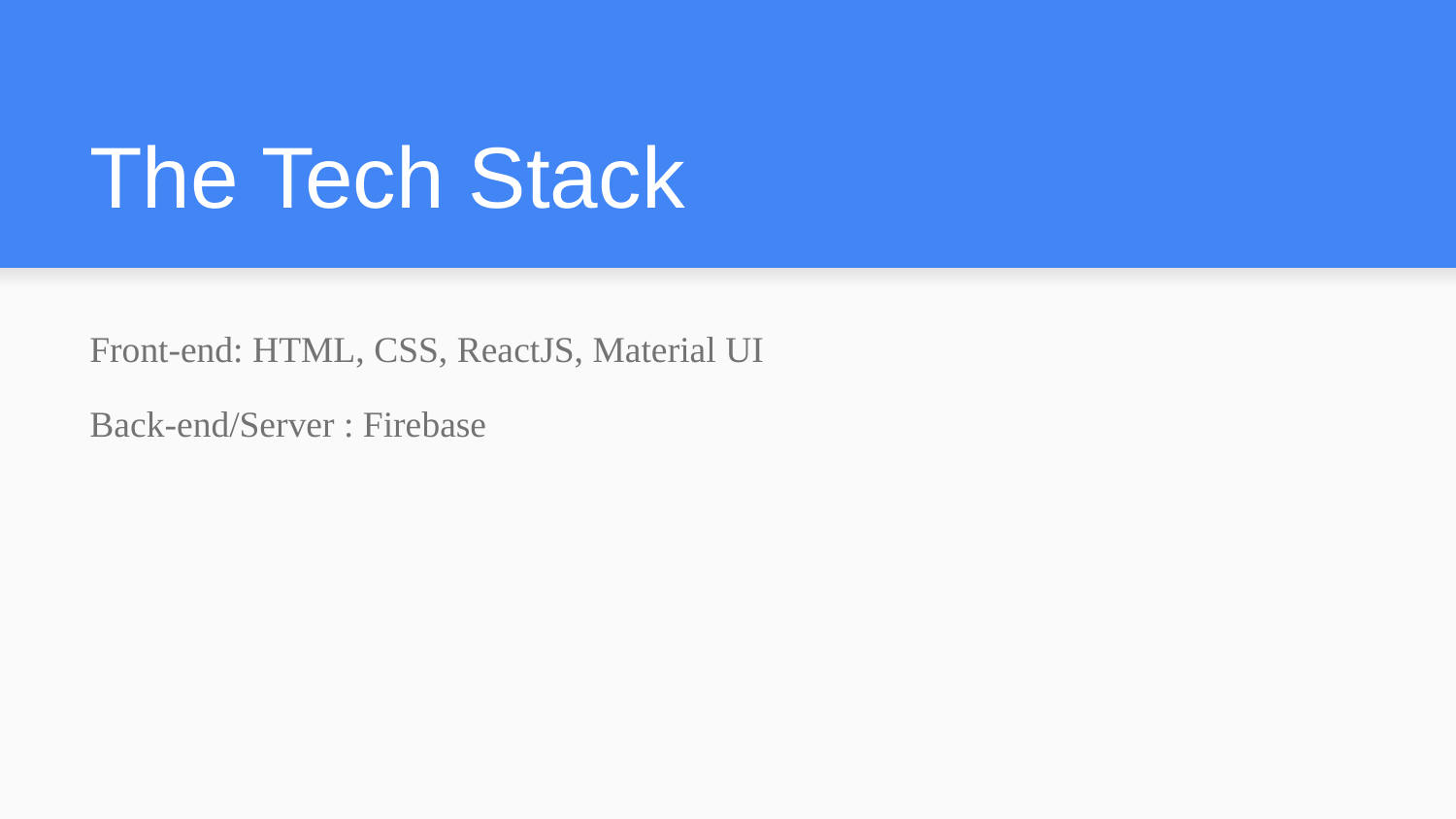

# The Tech Stack
Front-end: HTML, CSS, ReactJS, Material UI
Back-end/Server : Firebase